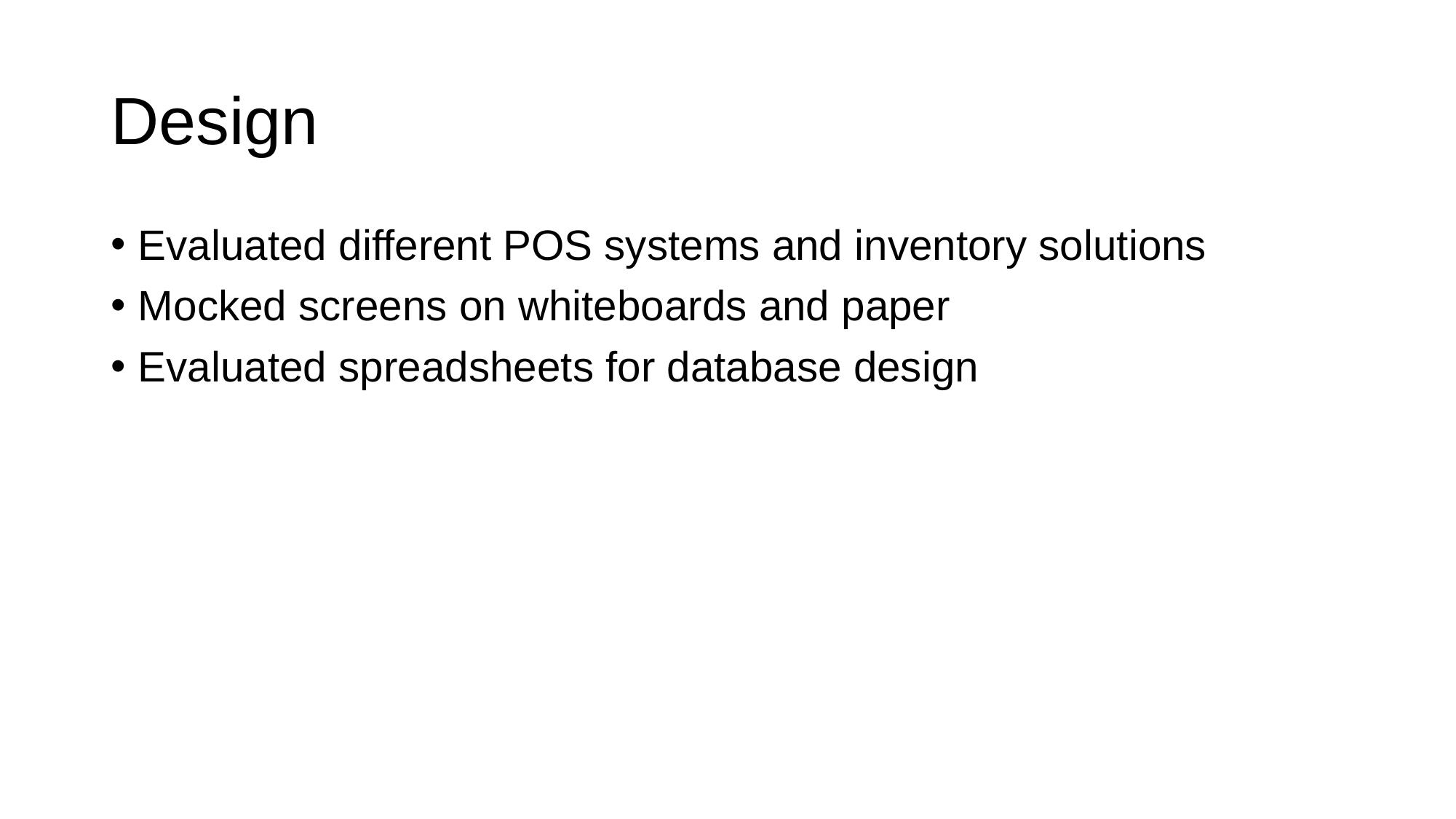

# Design
Evaluated different POS systems and inventory solutions
Mocked screens on whiteboards and paper
Evaluated spreadsheets for database design